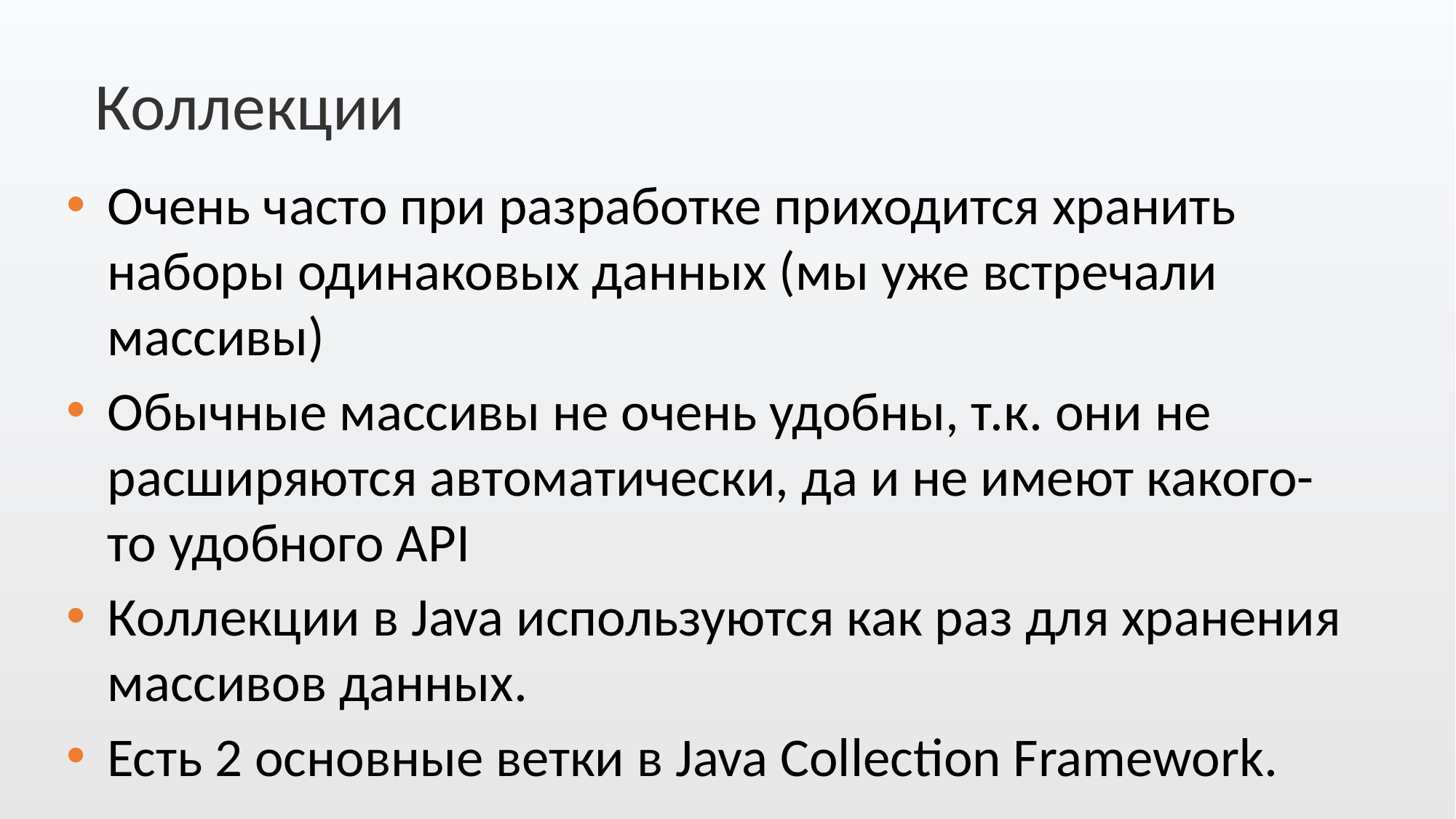

Коллекции

Очень часто при разработке приходится хранить наборы одинаковых данных (мы уже встречали массивы)
Обычные массивы не очень удобны, т.к. они не расширяются автоматически, да и не имеют какого-то удобного API
Коллекции в Java используются как раз для хранения массивов данных.
Есть 2 основные ветки в Java Collection Framework.